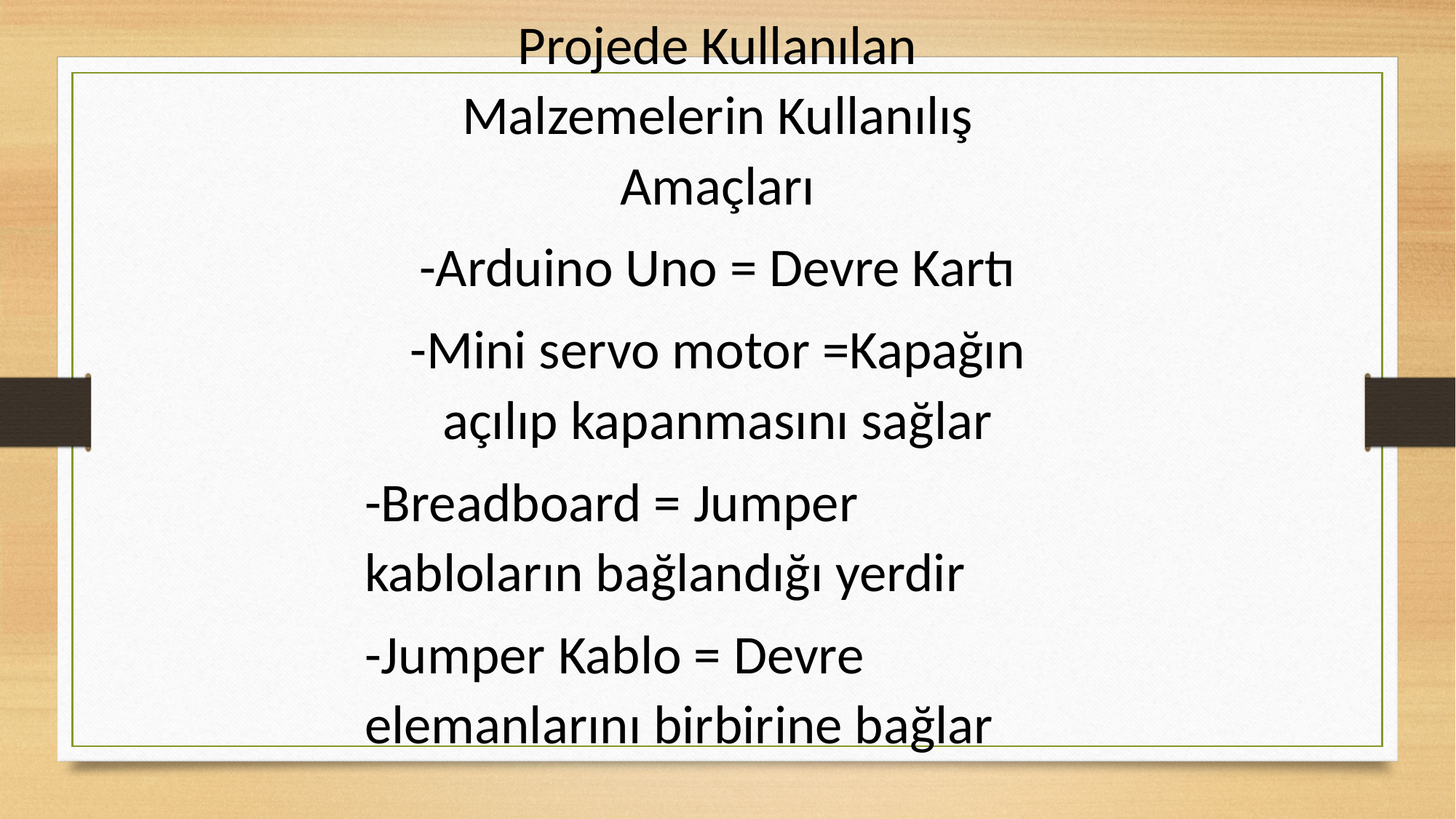

Projede Kullanılan Malzemelerin Kullanılış Amaçları
-Arduino Uno = Devre Kartı
-Mini servo motor =Kapağın açılıp kapanmasını sağlar
-Breadboard = Jumper kabloların bağlandığı yerdir
-Jumper Kablo = Devre elemanlarını birbirine bağlar